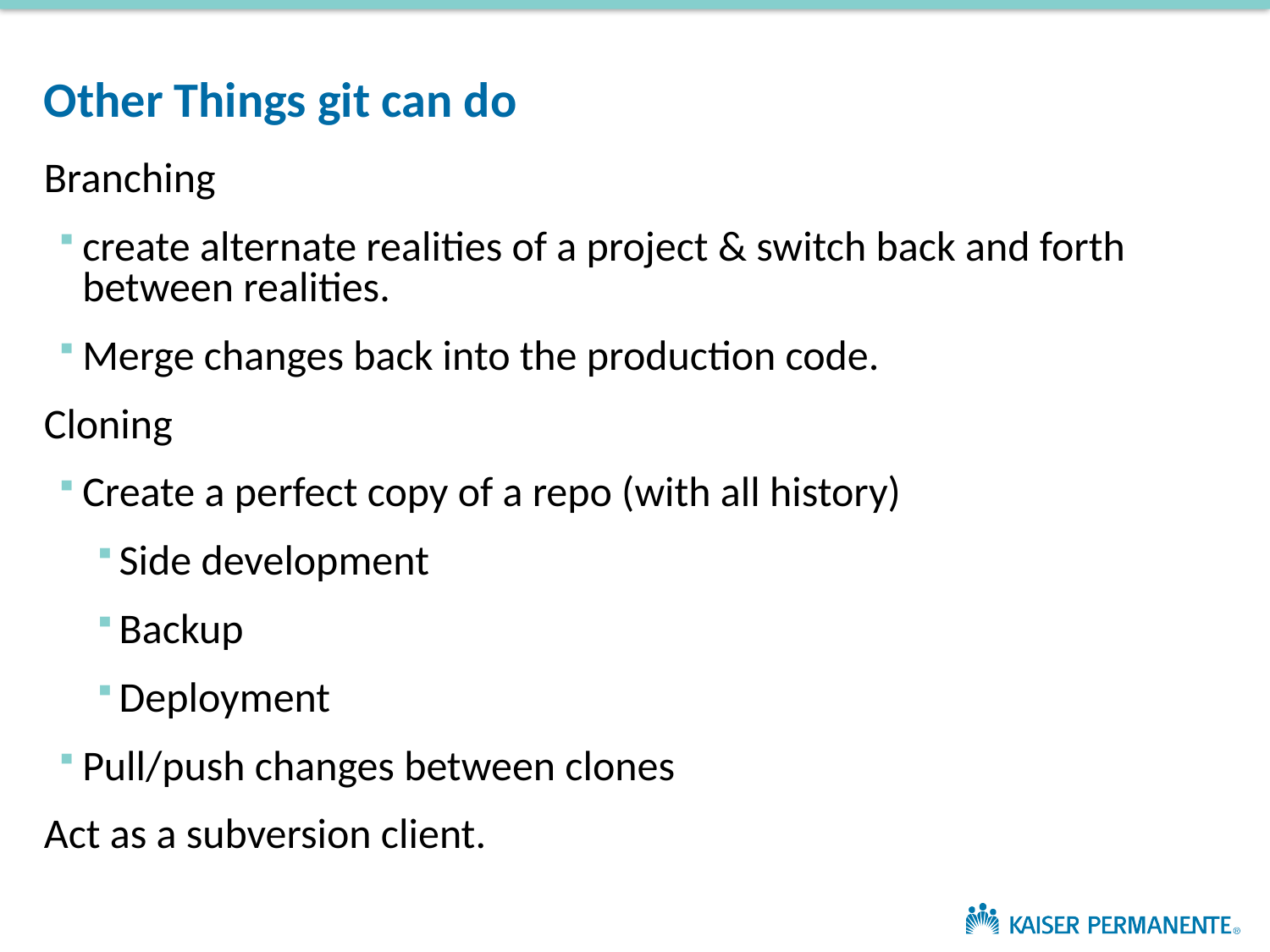

# Other Things git can do
Branching
create alternate realities of a project & switch back and forth between realities.
Merge changes back into the production code.
Cloning
Create a perfect copy of a repo (with all history)
Side development
Backup
Deployment
Pull/push changes between clones
Act as a subversion client.